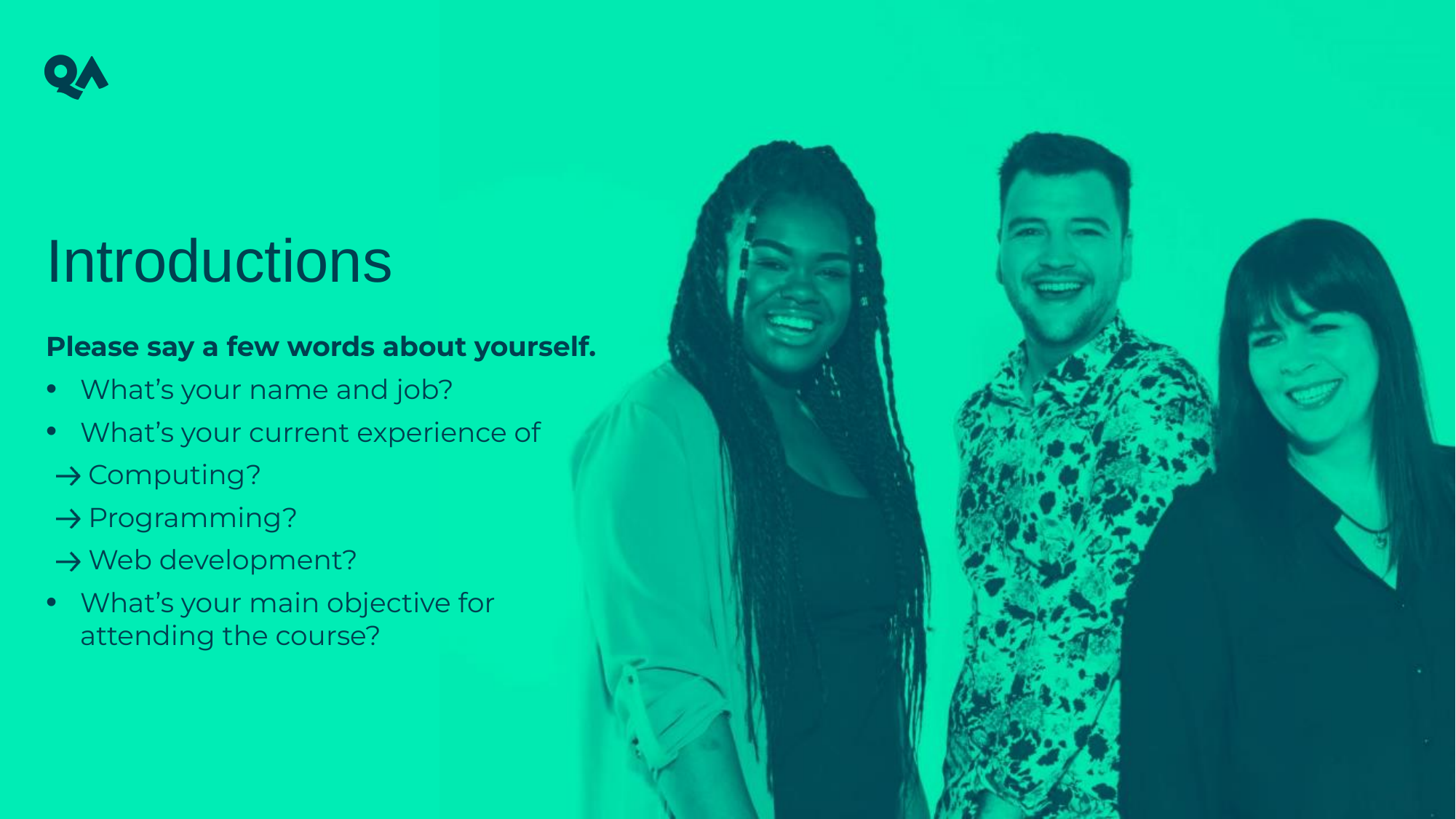

# Introductions
Please say a few words about yourself.
What’s your name and job?
What’s your current experience of
Computing?
Programming?
Web development?
What’s your main objective for attending the course?